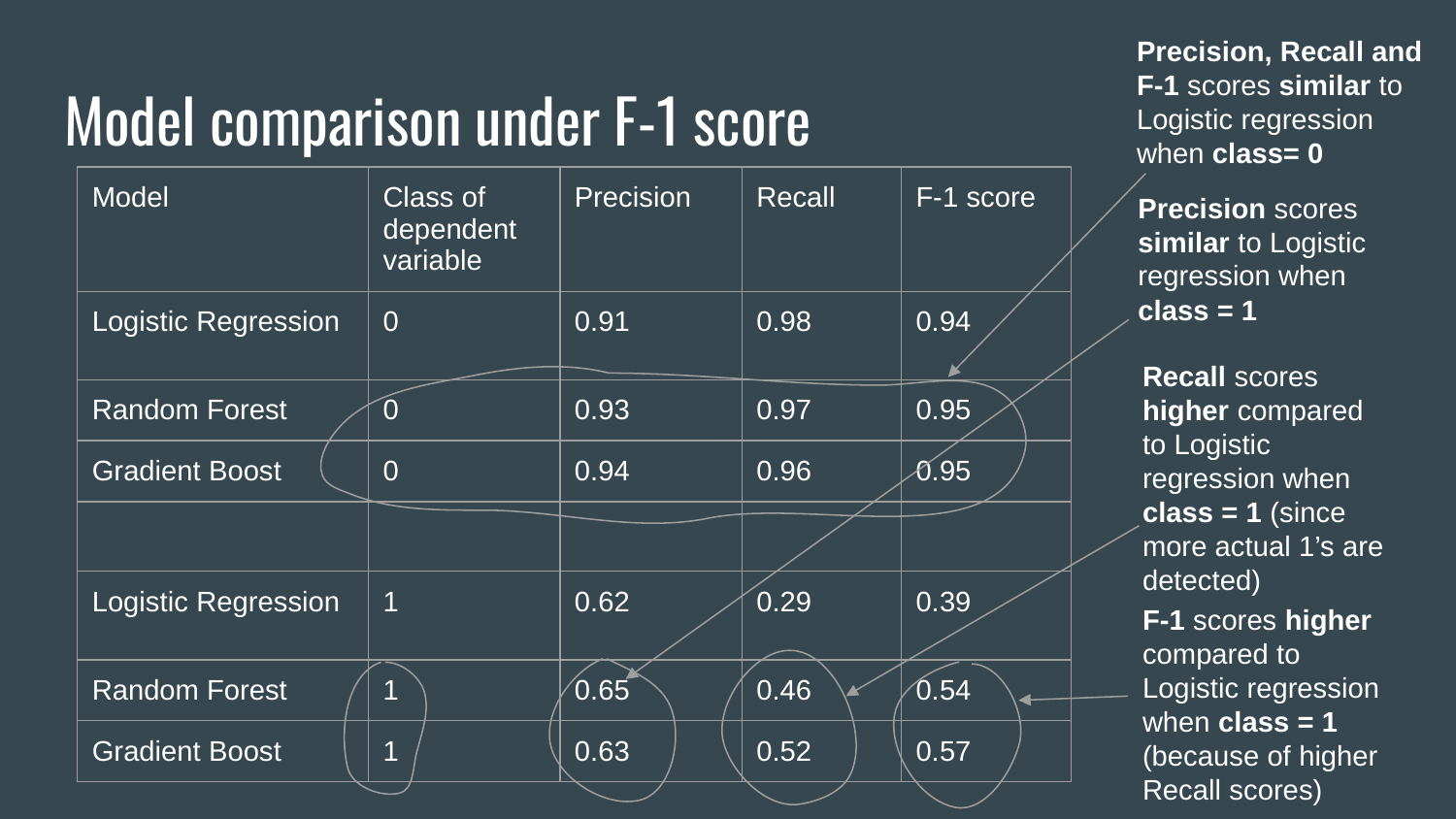

Precision, Recall and F-1 scores similar to Logistic regression when class= 0
# Model comparison under F-1 score

| Model | Class of dependent variable | Precision | Recall | F-1 score |
| --- | --- | --- | --- | --- |
| Logistic Regression | 0 | 0.91 | 0.98 | 0.94 |
| Random Forest | 0 | 0.93 | 0.97 | 0.95 |
| Gradient Boost | 0 | 0.94 | 0.96 | 0.95 |
|  |  |  |  |  |
| Logistic Regression | 1 | 0.62 | 0.29 | 0.39 |
| Random Forest | 1 | 0.65 | 0.46 | 0.54 |
| Gradient Boost | 1 | 0.63 | 0.52 | 0.57 |
Precision scores similar to Logistic regression when class = 1
Recall scores higher compared to Logistic regression when class = 1 (since more actual 1’s are detected)

F-1 scores higher compared to Logistic regression when class = 1 (because of higher Recall scores)